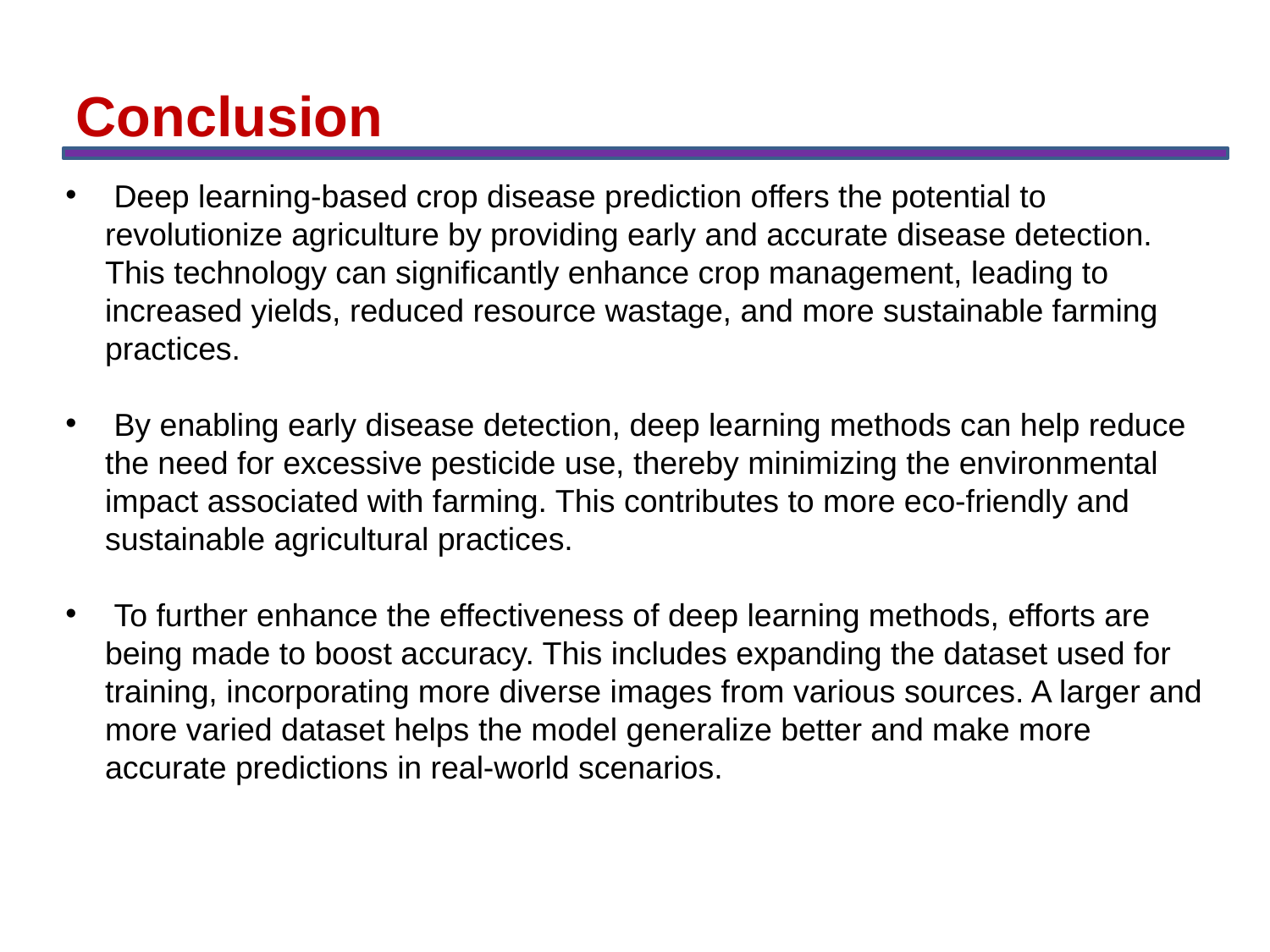

Conclusion

 Deep learning-based crop disease prediction offers the potential to revolutionize agriculture by providing early and accurate disease detection. This technology can significantly enhance crop management, leading to increased yields, reduced resource wastage, and more sustainable farming practices.

 By enabling early disease detection, deep learning methods can help reduce the need for excessive pesticide use, thereby minimizing the environmental impact associated with farming. This contributes to more eco-friendly and sustainable agricultural practices.

 To further enhance the effectiveness of deep learning methods, efforts are being made to boost accuracy. This includes expanding the dataset used for training, incorporating more diverse images from various sources. A larger and more varied dataset helps the model generalize better and make more accurate predictions in real-world scenarios.